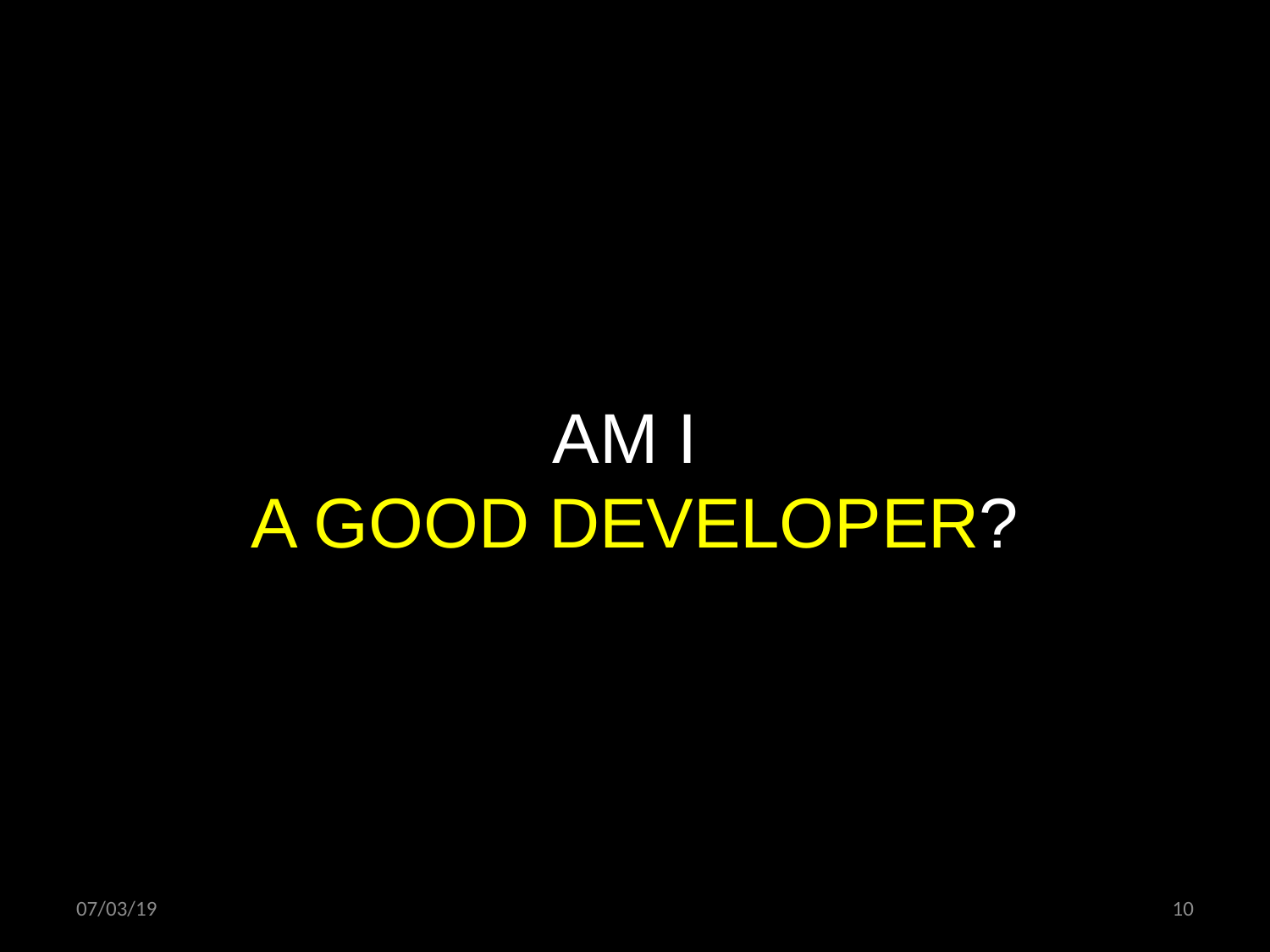

AM I
A GOOD DEVELOPER?
07/03/19
10